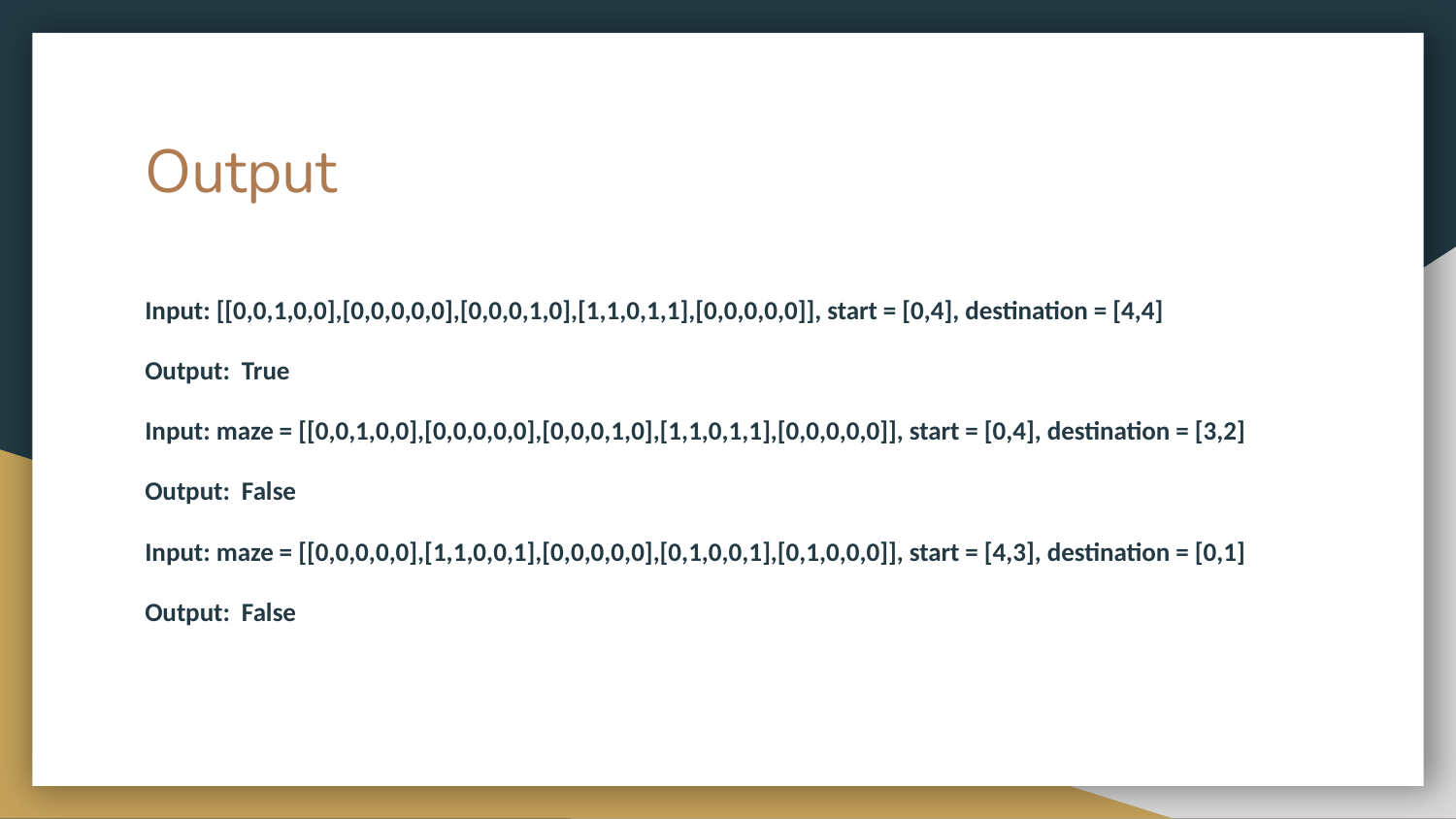

# Output
Input: [[0,0,1,0,0],[0,0,0,0,0],[0,0,0,1,0],[1,1,0,1,1],[0,0,0,0,0]], start = [0,4], destination = [4,4]
Output:  True
Input: maze = [[0,0,1,0,0],[0,0,0,0,0],[0,0,0,1,0],[1,1,0,1,1],[0,0,0,0,0]], start = [0,4], destination = [3,2]
Output:  False
Input: maze = [[0,0,0,0,0],[1,1,0,0,1],[0,0,0,0,0],[0,1,0,0,1],[0,1,0,0,0]], start = [4,3], destination = [0,1]
Output:  False